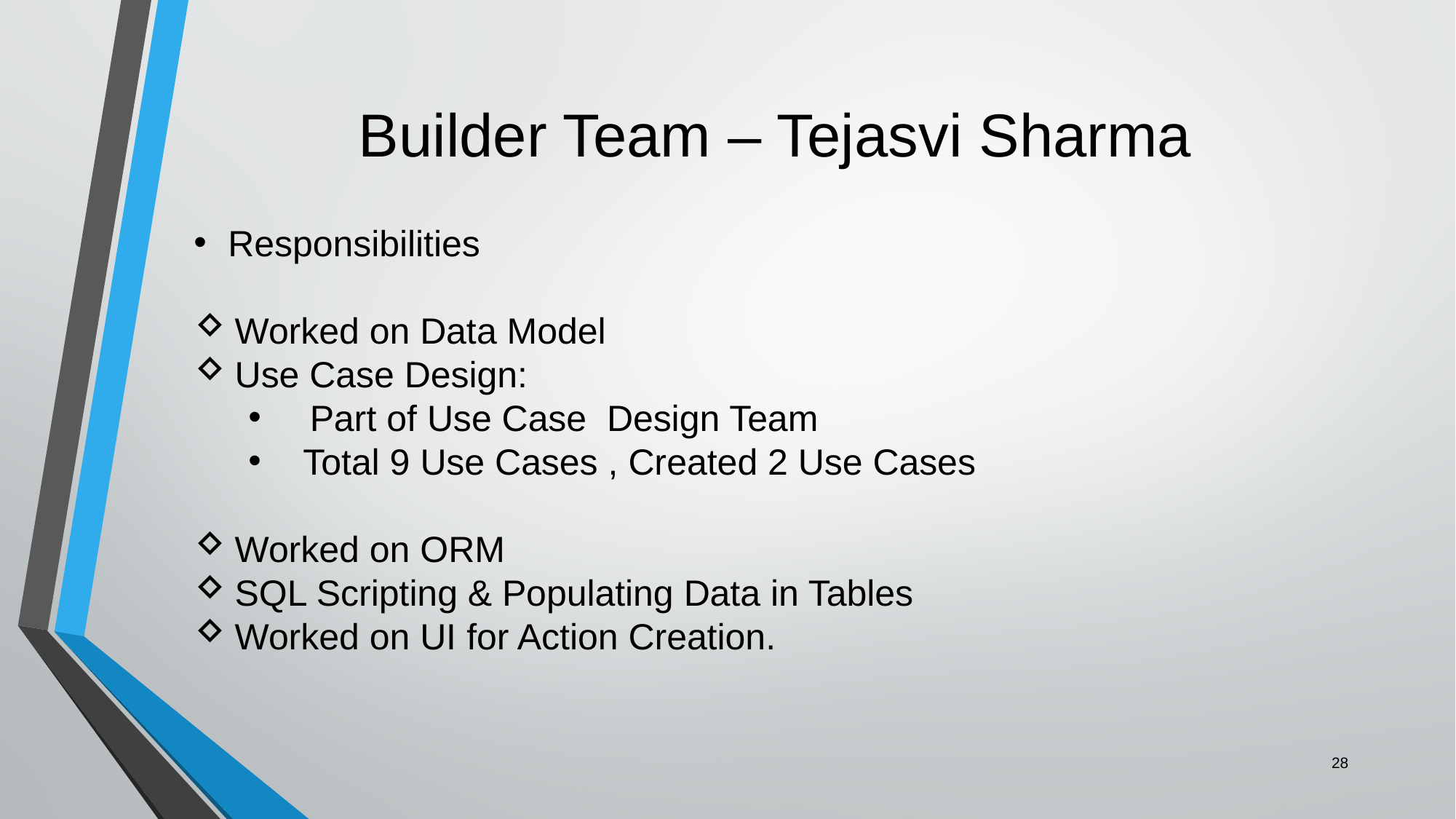

# Builder Team – Tejasvi Sharma
Responsibilities

Worked on Data Model
Use Case Design:
  Part of Use Case  Design Team
Total 9 Use Cases , Created 2 Use Cases

Worked on ORM
SQL Scripting & Populating Data in Tables
Worked on UI for Action Creation.

28